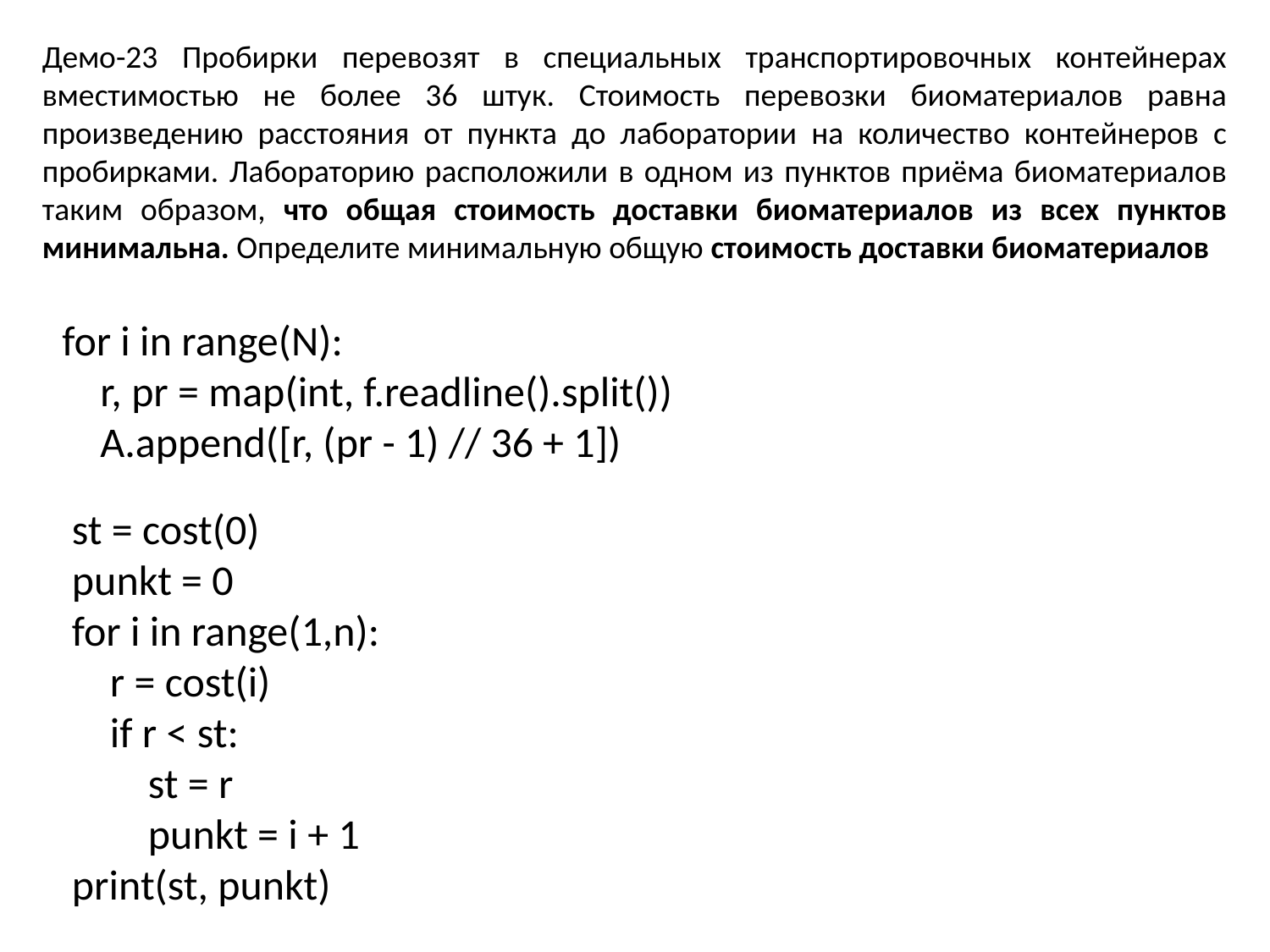

Демо-23 Пробирки перевозят в специальных транспортировочных контейнерах вместимостью не более 36 штук. Стоимость перевозки биоматериалов равна произведению расстояния от пункта до лаборатории на количество контейнеров с пробирками. Лабораторию расположили в одном из пунктов приёма биоматериалов таким образом, что общая стоимость доставки биоматериалов из всех пунктов минимальна. Определите минимальную общую стоимость доставки биоматериалов
for i in range(N):
    r, pr = map(int, f.readline().split())
    A.append([r, (pr - 1) // 36 + 1])
st = cost(0)
punkt = 0
for i in range(1,n):
    r = cost(i)
    if r < st:
        st = r
        punkt = i + 1
print(st, punkt)